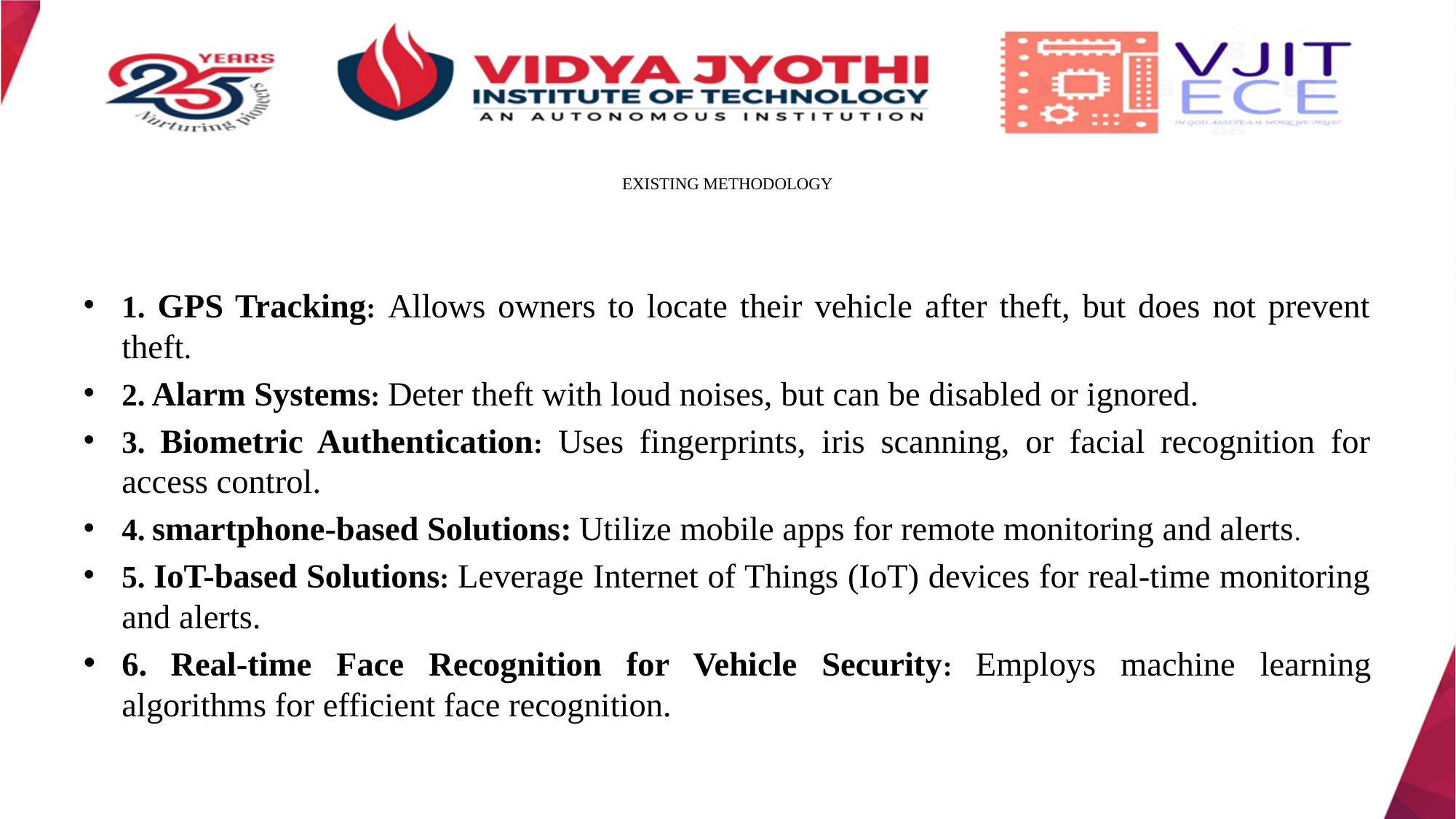

# EXISTING METHODOLOGY

1. GPS Tracking: Allows owners to locate their vehicle after theft, but does not prevent theft.
2. Alarm Systems: Deter theft with loud noises, but can be disabled or ignored.
3. Biometric Authentication: Uses fingerprints, iris scanning, or facial recognition for access control.
4. smartphone-based Solutions: Utilize mobile apps for remote monitoring and alerts.
5. IoT-based Solutions: Leverage Internet of Things (IoT) devices for real-time monitoring and alerts.
6. Real-time Face Recognition for Vehicle Security: Employs machine learning algorithms for efficient face recognition.

 Mini Project review -1- ECE Department
6